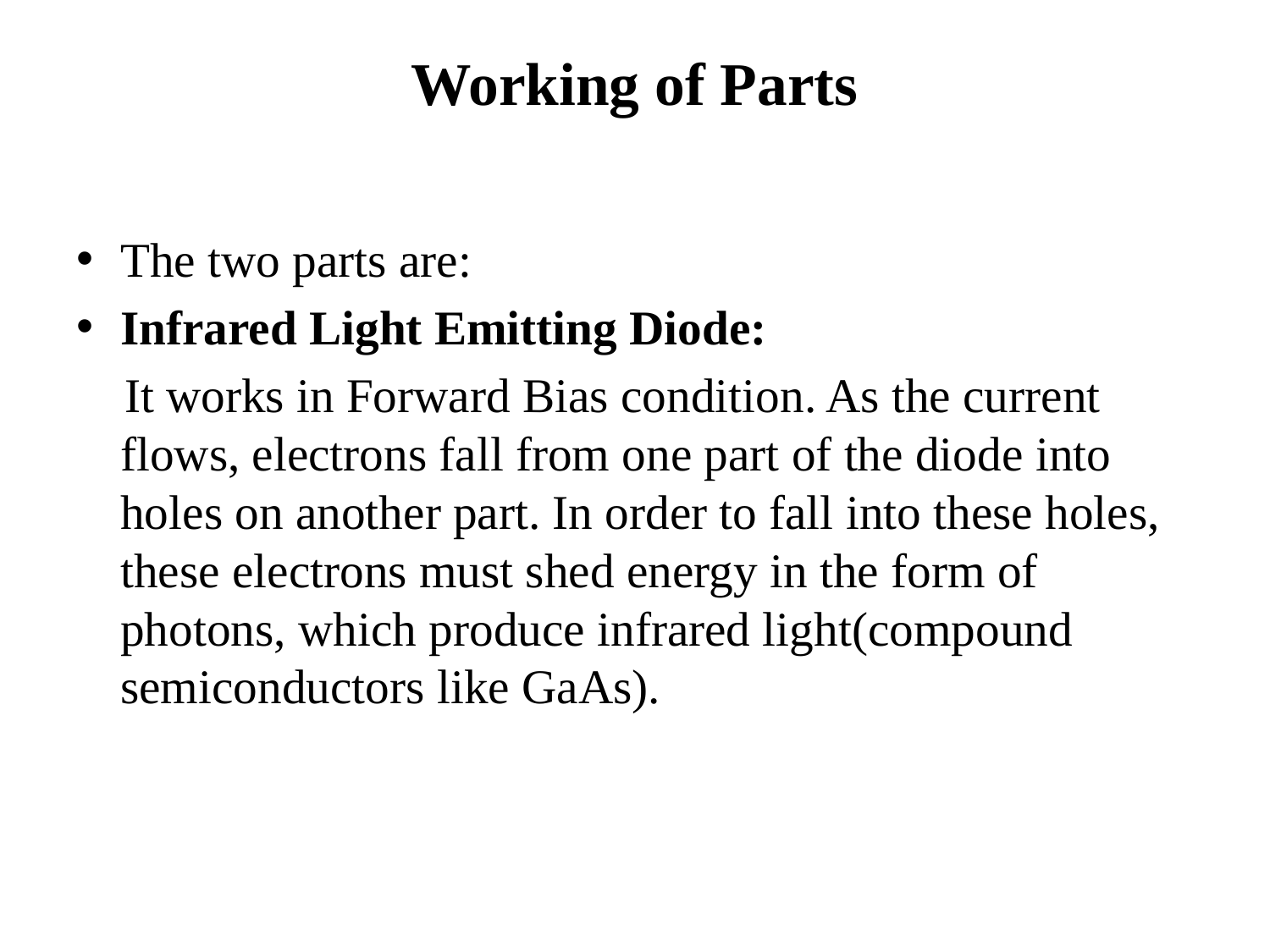

# Working of Parts
The two parts are:
Infrared Light Emitting Diode:
    It works in Forward Bias condition. As the current flows, electrons fall from one part of the diode into holes on another part. In order to fall into these holes, these electrons must shed energy in the form of photons, which produce infrared light(compound semiconductors like GaAs).